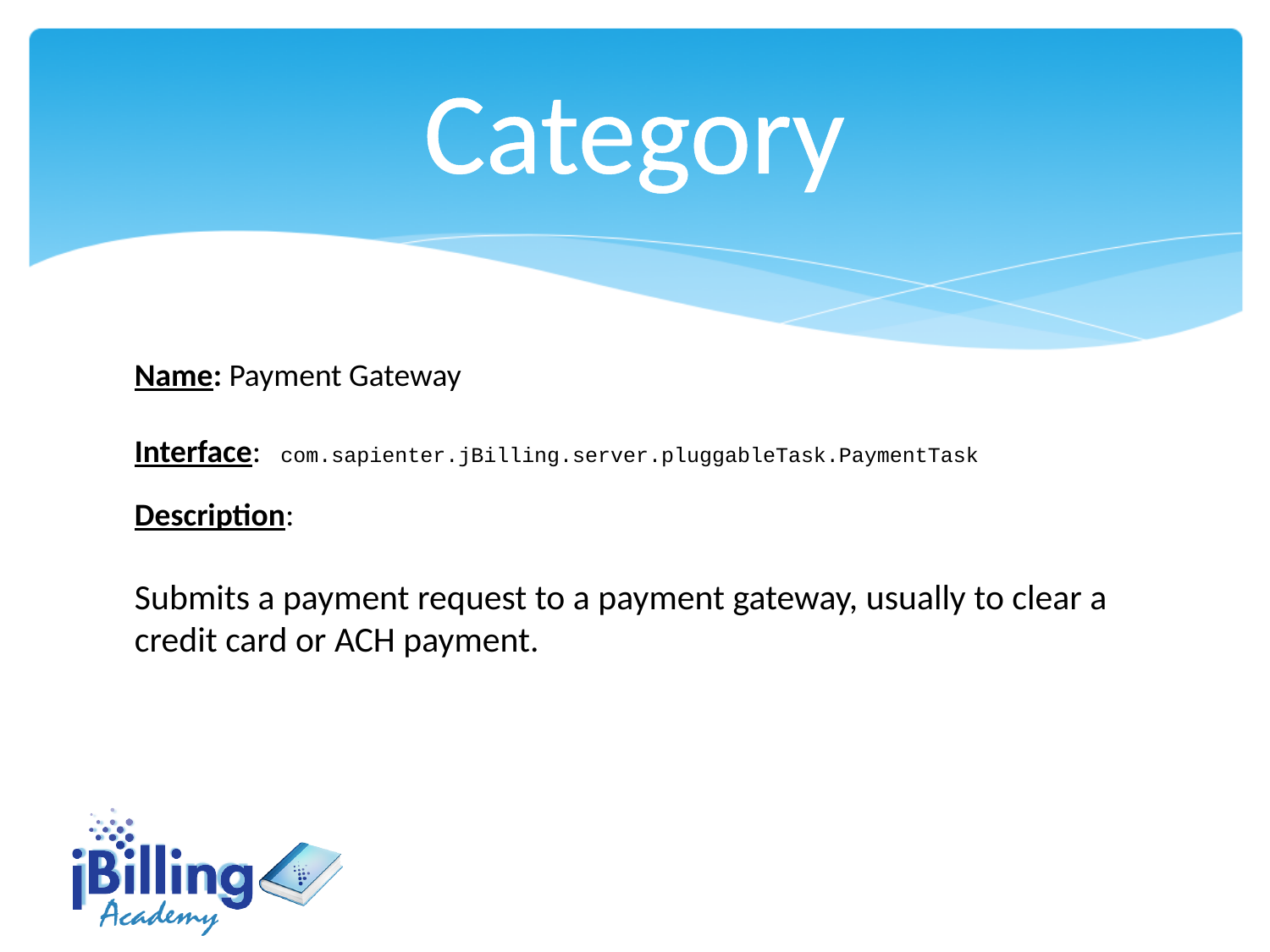

Category
Name: Payment Gateway
Interface:  com.sapienter.jBilling.server.pluggableTask.PaymentTask

Description:

Submits a payment request to a payment gateway, usually to clear a credit card or ACH payment.